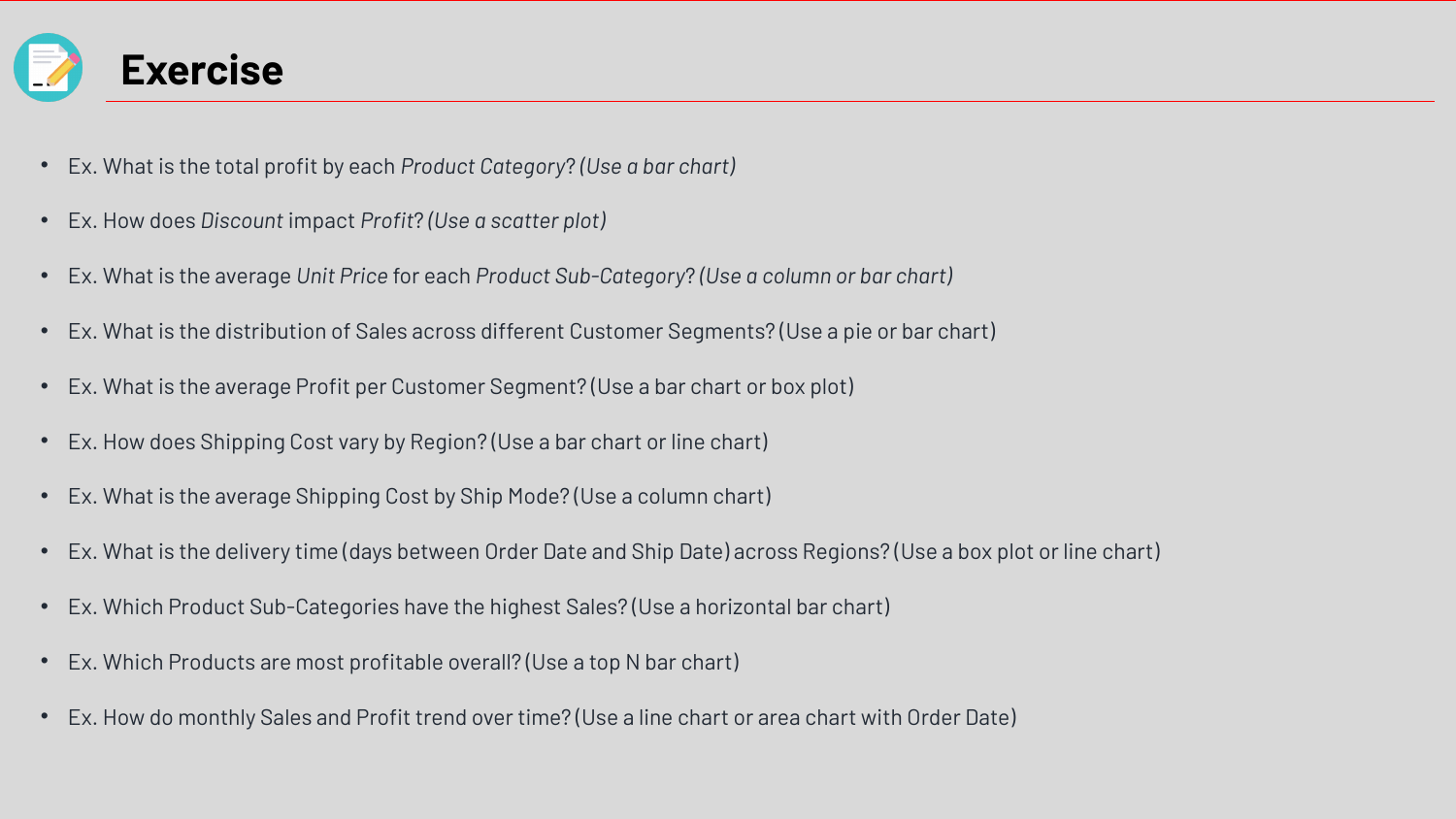

Ex. What is the total profit by each Product Category? (Use a bar chart)
Ex. How does Discount impact Profit? (Use a scatter plot)
Ex. What is the average Unit Price for each Product Sub-Category? (Use a column or bar chart)
Ex. What is the distribution of Sales across different Customer Segments? (Use a pie or bar chart)
Ex. What is the average Profit per Customer Segment? (Use a bar chart or box plot)
Ex. How does Shipping Cost vary by Region? (Use a bar chart or line chart)
Ex. What is the average Shipping Cost by Ship Mode? (Use a column chart)
Ex. What is the delivery time (days between Order Date and Ship Date) across Regions? (Use a box plot or line chart)
Ex. Which Product Sub-Categories have the highest Sales? (Use a horizontal bar chart)
Ex. Which Products are most profitable overall? (Use a top N bar chart)
Ex. How do monthly Sales and Profit trend over time? (Use a line chart or area chart with Order Date)